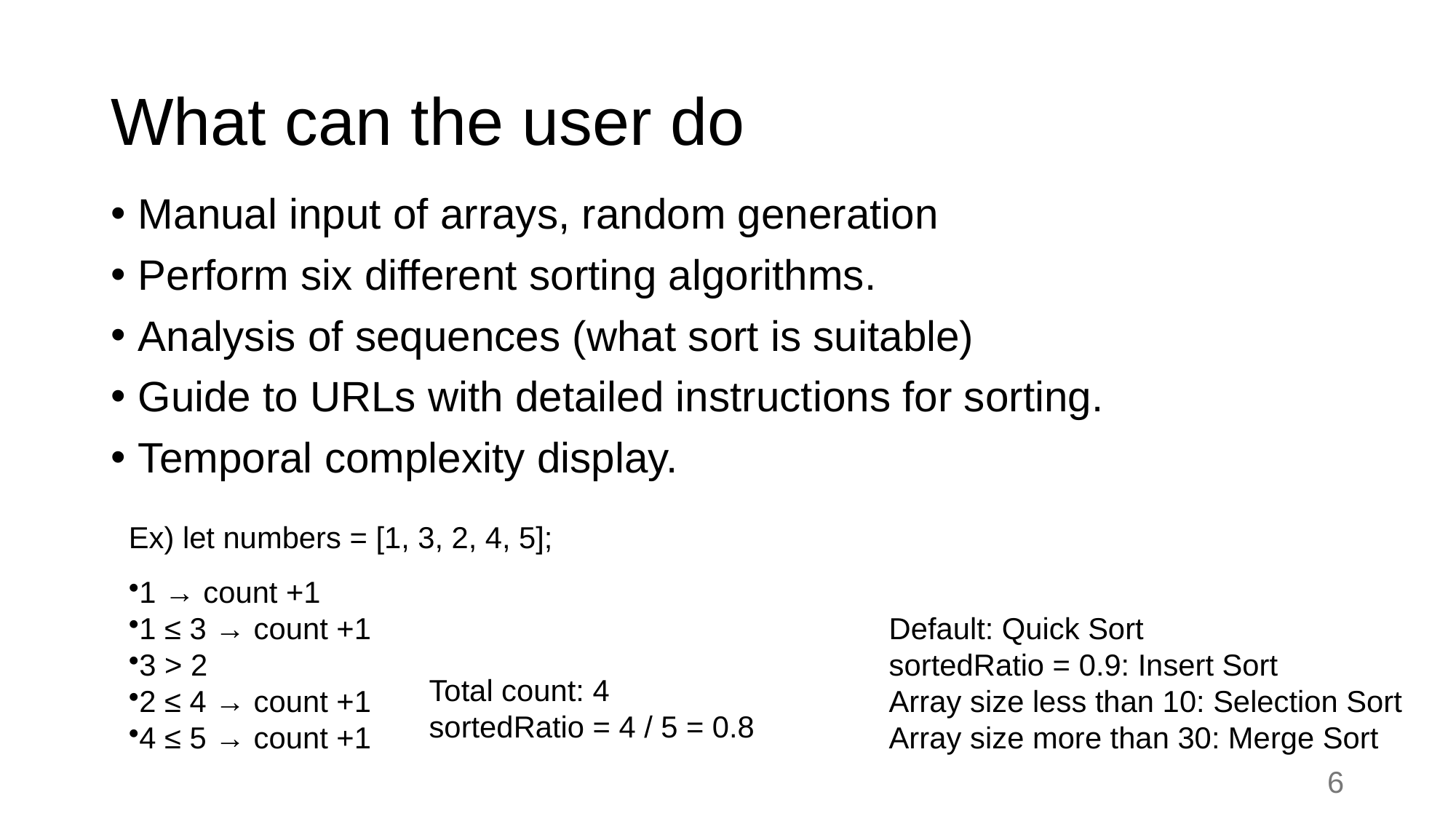

# What can the user do
Manual input of arrays, random generation
Perform six different sorting algorithms.
Analysis of sequences (what sort is suitable)
Guide to URLs with detailed instructions for sorting.
Temporal complexity display.
Ex) let numbers = [1, 3, 2, 4, 5];
1 → count +1
1 ≤ 3 → count +1
3 > 2
2 ≤ 4 → count +1
4 ≤ 5 → count +1
Default: Quick Sort
sortedRatio = 0.9: Insert Sort
Array size less than 10: Selection Sort
Array size more than 30: Merge Sort
Total count: 4
sortedRatio = 4 / 5 = 0.8
6